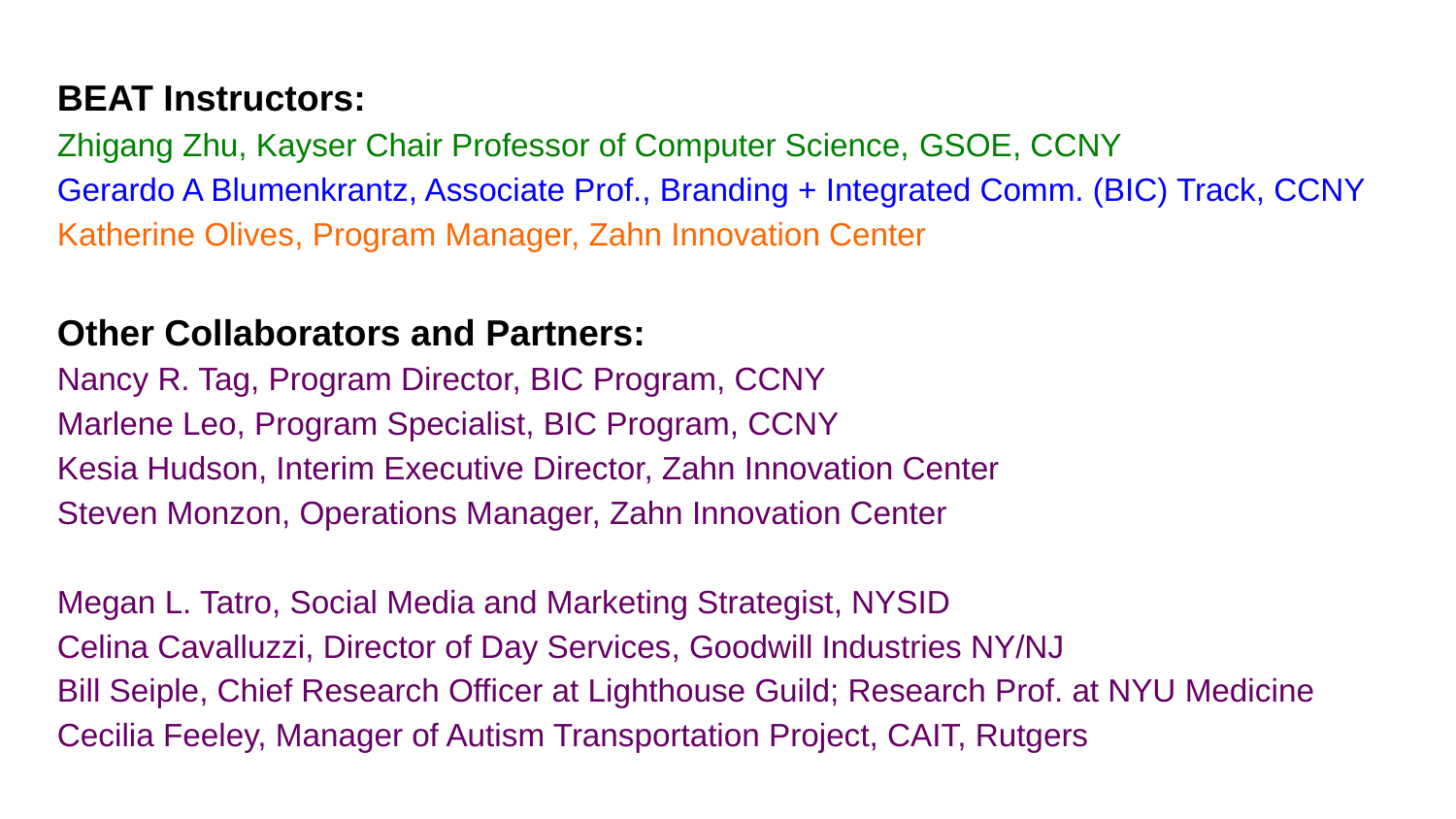

BEAT Instructors:
Zhigang Zhu, Kayser Chair Professor of Computer Science, GSOE, CCNY
Gerardo A Blumenkrantz, Associate Prof., Branding + Integrated Comm. (BIC) Track, CCNY
Katherine Olives, Program Manager, Zahn Innovation Center
Other Collaborators and Partners:
Nancy R. Tag, Program Director, BIC Program, CCNY
Marlene Leo, Program Specialist, BIC Program, CCNY
Kesia Hudson, Interim Executive Director, Zahn Innovation Center
Steven Monzon, Operations Manager, Zahn Innovation Center
Megan L. Tatro, Social Media and Marketing Strategist, NYSID
Celina Cavalluzzi, Director of Day Services, Goodwill Industries NY/NJ
Bill Seiple, Chief Research Officer at Lighthouse Guild; Research Prof. at NYU Medicine
Cecilia Feeley, Manager of Autism Transportation Project, CAIT, Rutgers